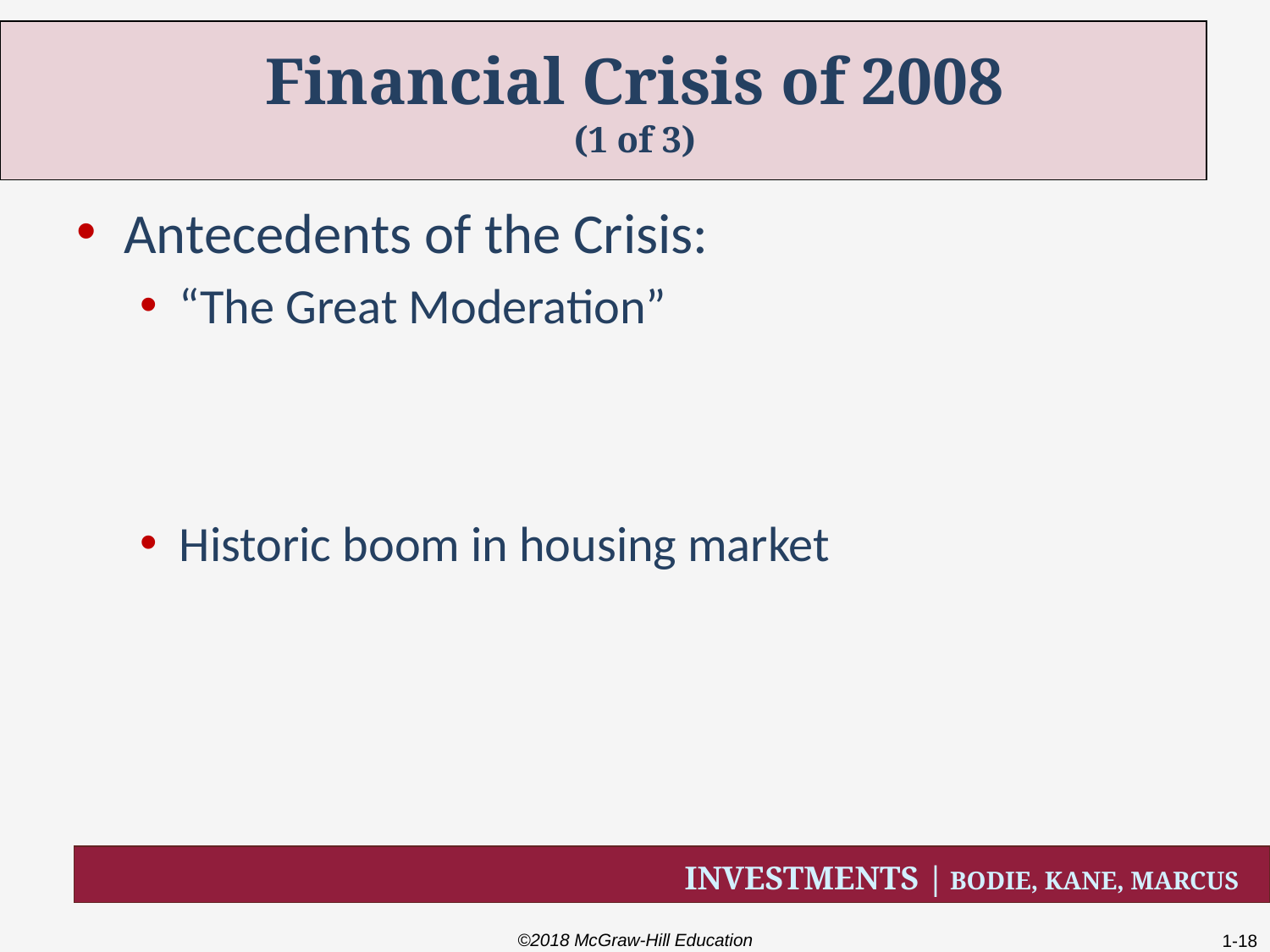

# Financial Crisis of 2008 (1 of 3)
Antecedents of the Crisis:
“The Great Moderation”

Historic boom in housing market
©2018 McGraw-Hill Education
1-18